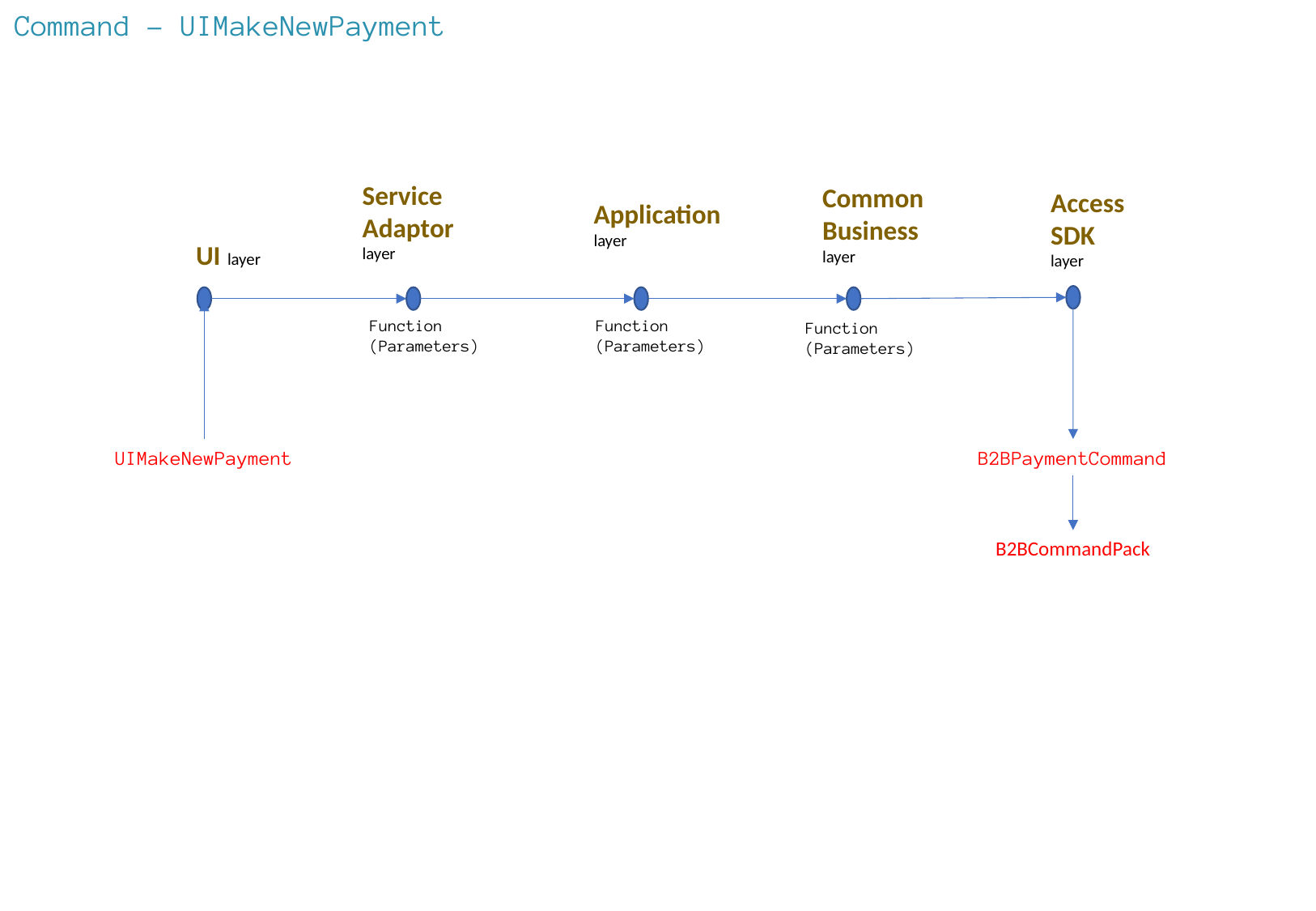

Command - UIMakeNewPayment
Service Adaptor
layer
Common Business
layer
Access SDK
layer
Application
layer
UI layer

Function
(Parameters)
Function
(Parameters)
Function
(Parameters)
B2BPaymentCommand
UIMakeNewPayment
B2BCommandPack